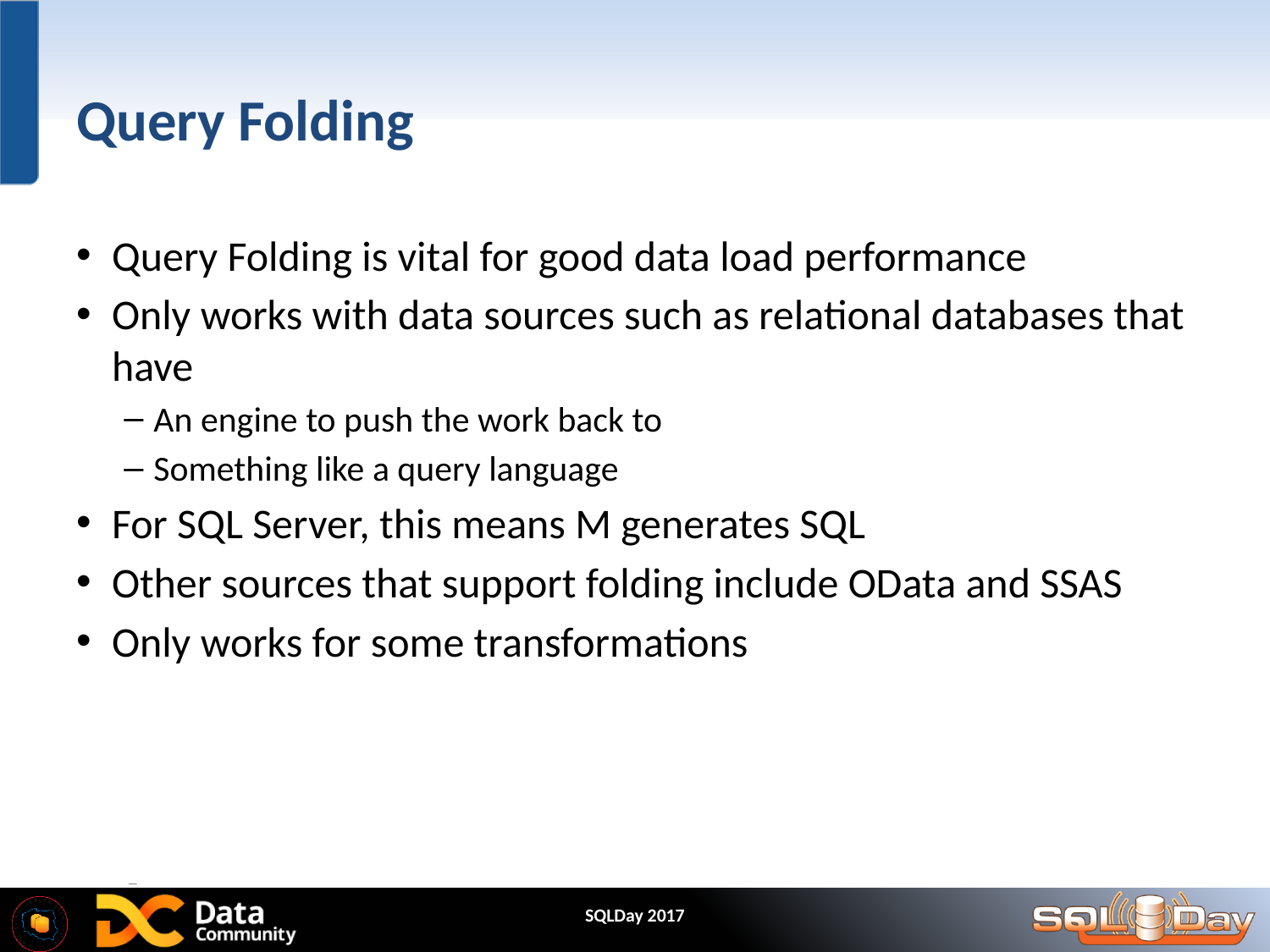

# Query Folding
Query Folding is vital for good data load performance
Only works with data sources such as relational databases that have
An engine to push the work back to
Something like a query language
For SQL Server, this means M generates SQL
Other sources that support folding include OData and SSAS
Only works for some transformations